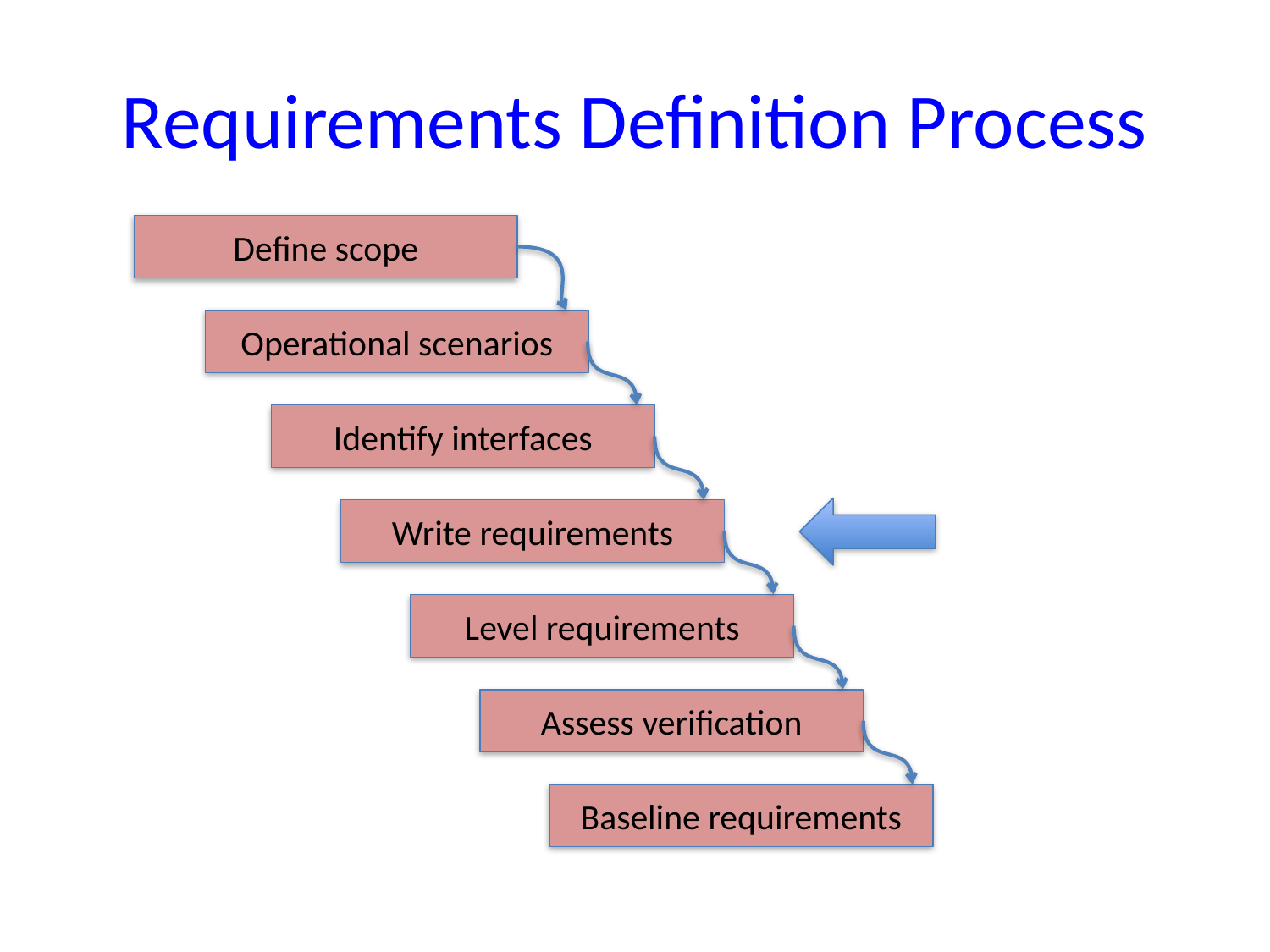

# Requirements Definition Process
Define scope
Operational scenarios
Identify interfaces

Write requirements
Level requirements
Assess verification
Baseline requirements